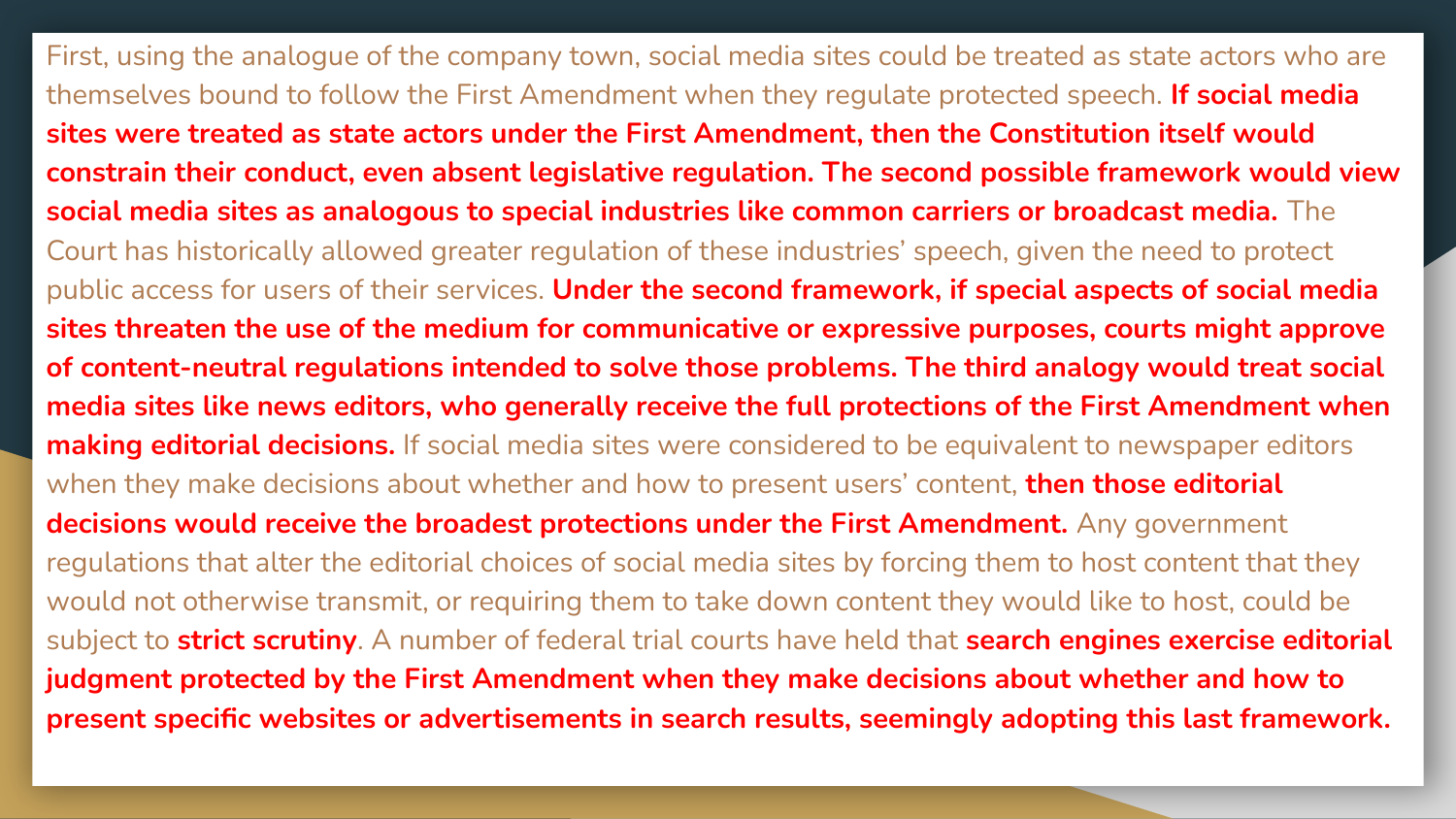

First, using the analogue of the company town, social media sites could be treated as state actors who are themselves bound to follow the First Amendment when they regulate protected speech. If social media sites were treated as state actors under the First Amendment, then the Constitution itself would constrain their conduct, even absent legislative regulation. The second possible framework would view social media sites as analogous to special industries like common carriers or broadcast media. The Court has historically allowed greater regulation of these industries’ speech, given the need to protect public access for users of their services. Under the second framework, if special aspects of social media sites threaten the use of the medium for communicative or expressive purposes, courts might approve of content-neutral regulations intended to solve those problems. The third analogy would treat social media sites like news editors, who generally receive the full protections of the First Amendment when making editorial decisions. If social media sites were considered to be equivalent to newspaper editors when they make decisions about whether and how to present users’ content, then those editorial decisions would receive the broadest protections under the First Amendment. Any government regulations that alter the editorial choices of social media sites by forcing them to host content that they would not otherwise transmit, or requiring them to take down content they would like to host, could be subject to strict scrutiny. A number of federal trial courts have held that search engines exercise editorial judgment protected by the First Amendment when they make decisions about whether and how to present specific websites or advertisements in search results, seemingly adopting this last framework.